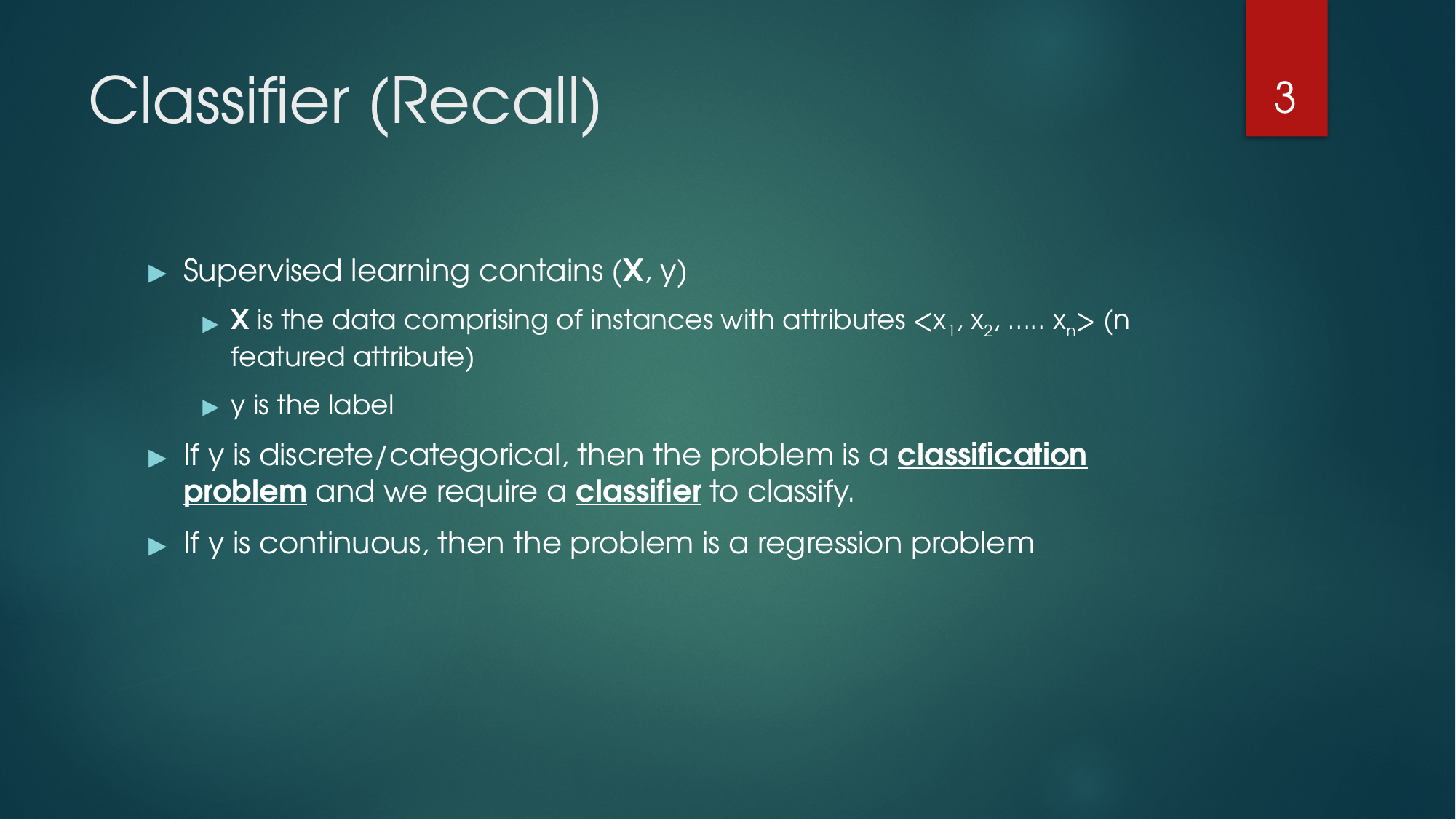

3
# Classifier (Recall)
Supervised learning contains (X, y)
X is the data comprising of instances with attributes <x1, x2, ….. xn> (n featured attribute)
y is the label
If y is discrete/categorical, then the problem is a classification problem and we require a classifier to classify.
If y is continuous, then the problem is a regression problem